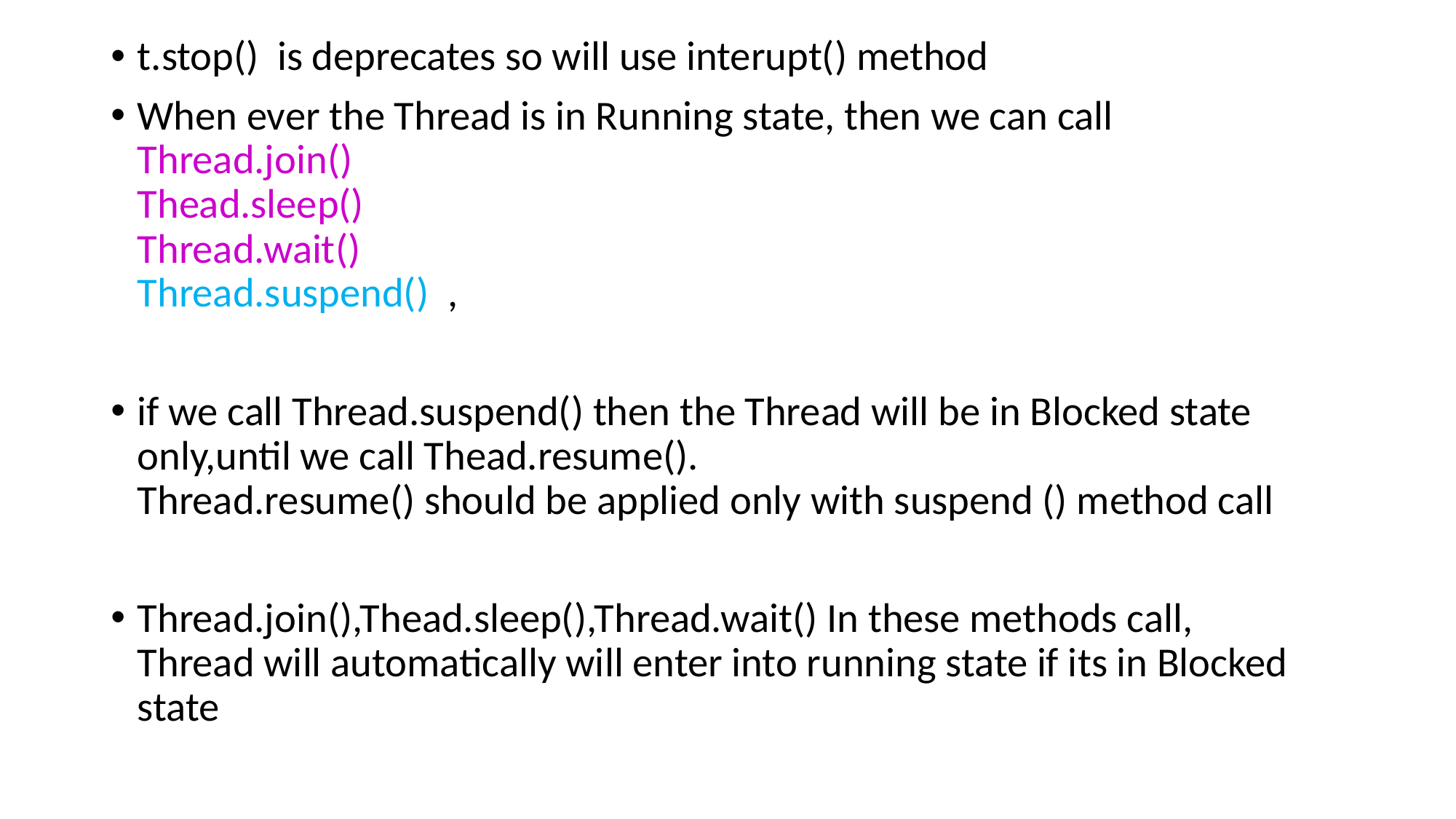

t.stop()  is deprecates so will use interupt() method
When ever the Thread is in Running state, then we can call
Thread.join()
Thead.sleep()
Thread.wait()
Thread.suspend()  ,

if we call Thread.suspend() then the Thread will be in Blocked state only,until we call Thead.resume().
Thread.resume() should be applied only with suspend () method call

Thread.join(),Thead.sleep(),Thread.wait() In these methods call,
Thread will automatically will enter into running state if its in Blocked state